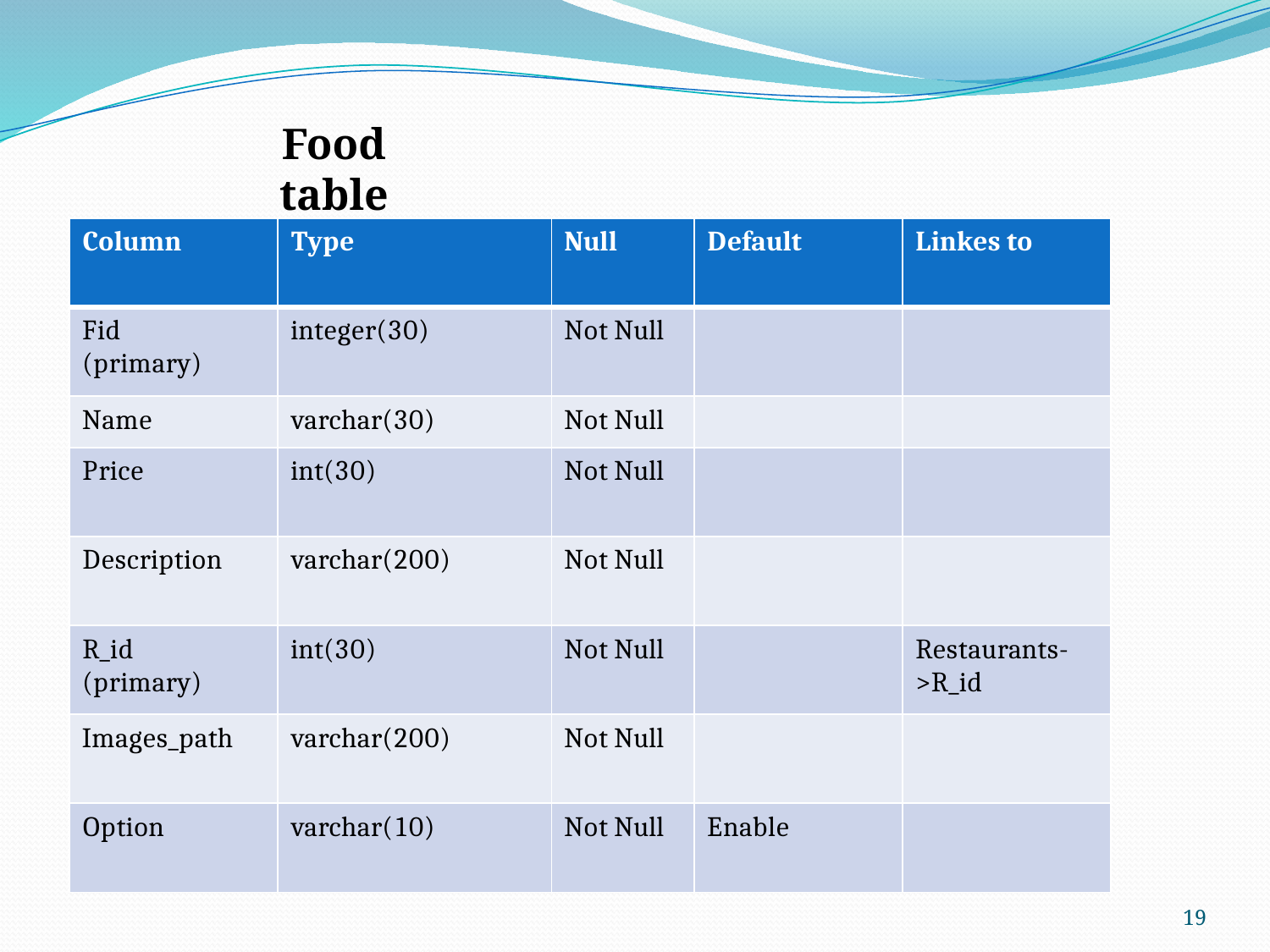

Food  table
| Column | Type | Null | Default | Linkes to |
| --- | --- | --- | --- | --- |
| Fid (primary) | integer(30) | Not Null |  |  |
| Name | varchar(30) | Not Null |  |  |
| Price | int(30) | Not Null |  |  |
| Description | varchar(200) | Not Null |  |  |
| R\_id (primary) | int(30) | Not Null |  | Restaurants->R\_id |
| Images\_path | varchar(200) | Not Null |  |  |
| Option | varchar(10) | Not Null | Enable |  |
19